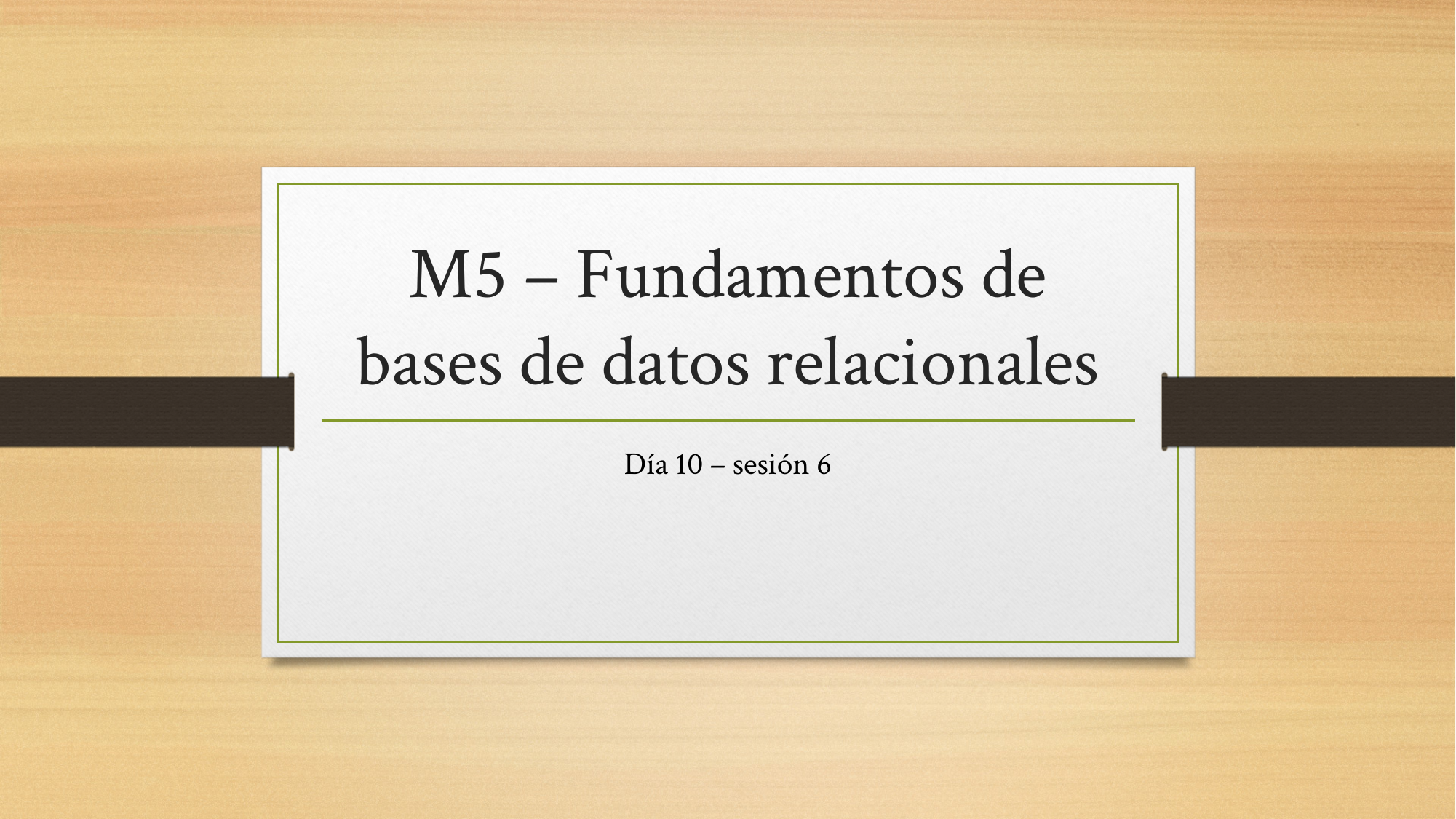

# M5 – Fundamentos de bases de datos relacionales
Día 10 – sesión 6